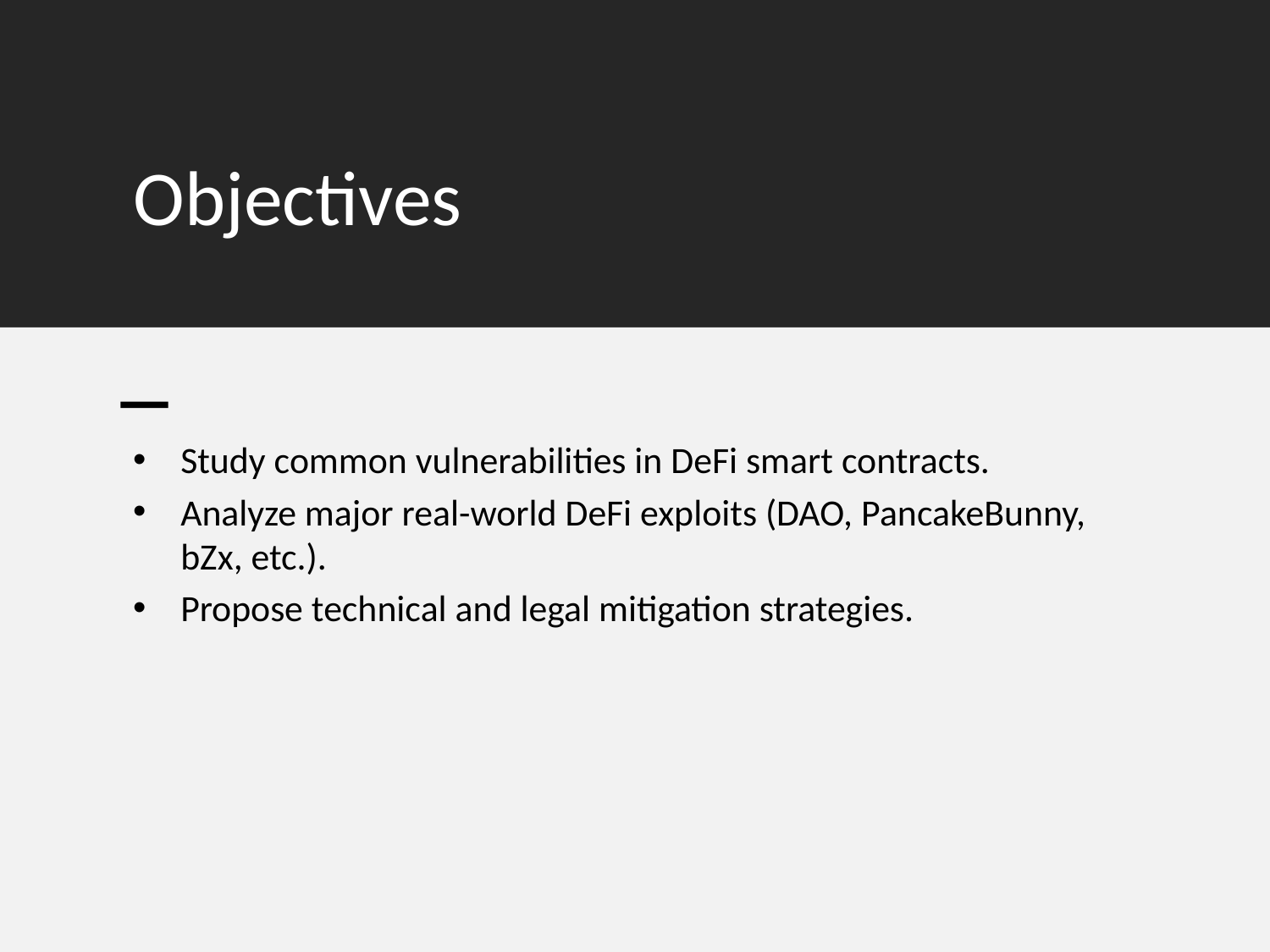

# Objectives

Study common vulnerabilities in DeFi smart contracts.
Analyze major real-world DeFi exploits (DAO, PancakeBunny, bZx, etc.).
Propose technical and legal mitigation strategies.